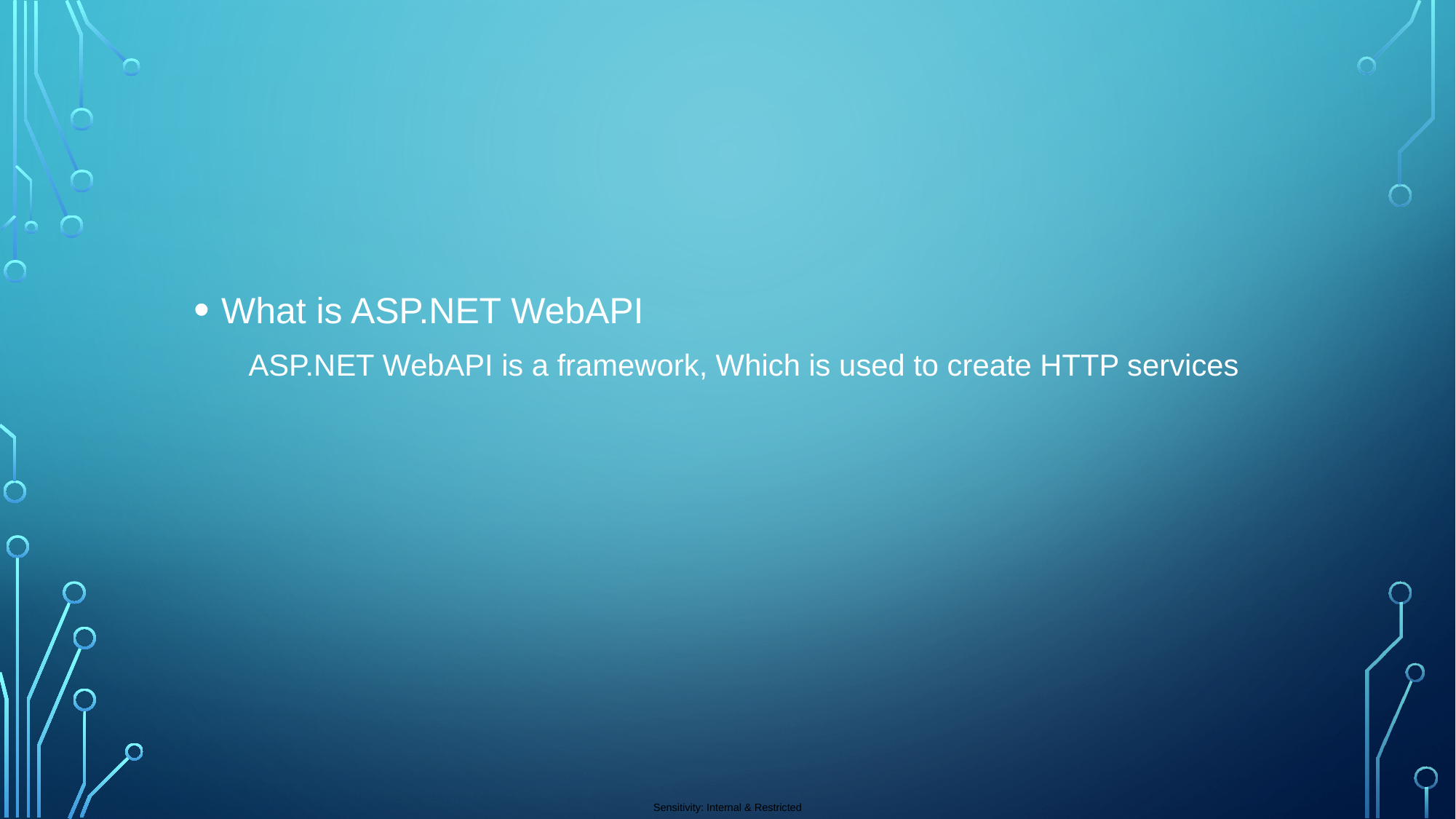

What is ASP.NET WebAPI
ASP.NET WebAPI is a framework, Which is used to create HTTP services